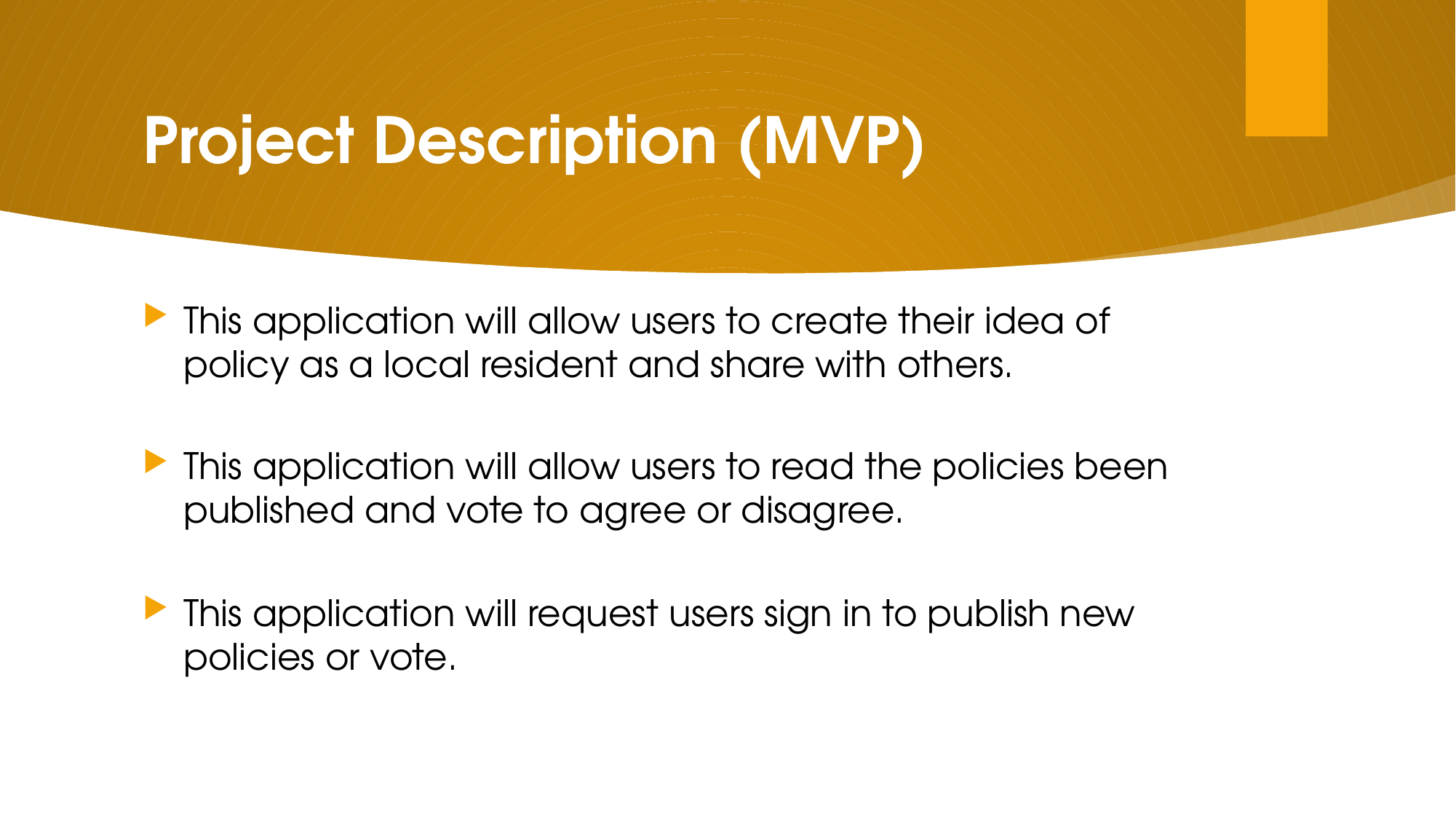

# Project Description (MVP)

This application will allow users to create their idea of policy as a local resident and share with others.
This application will allow users to read the policies been published and vote to agree or disagree.
This application will request users sign in to publish new policies or vote.